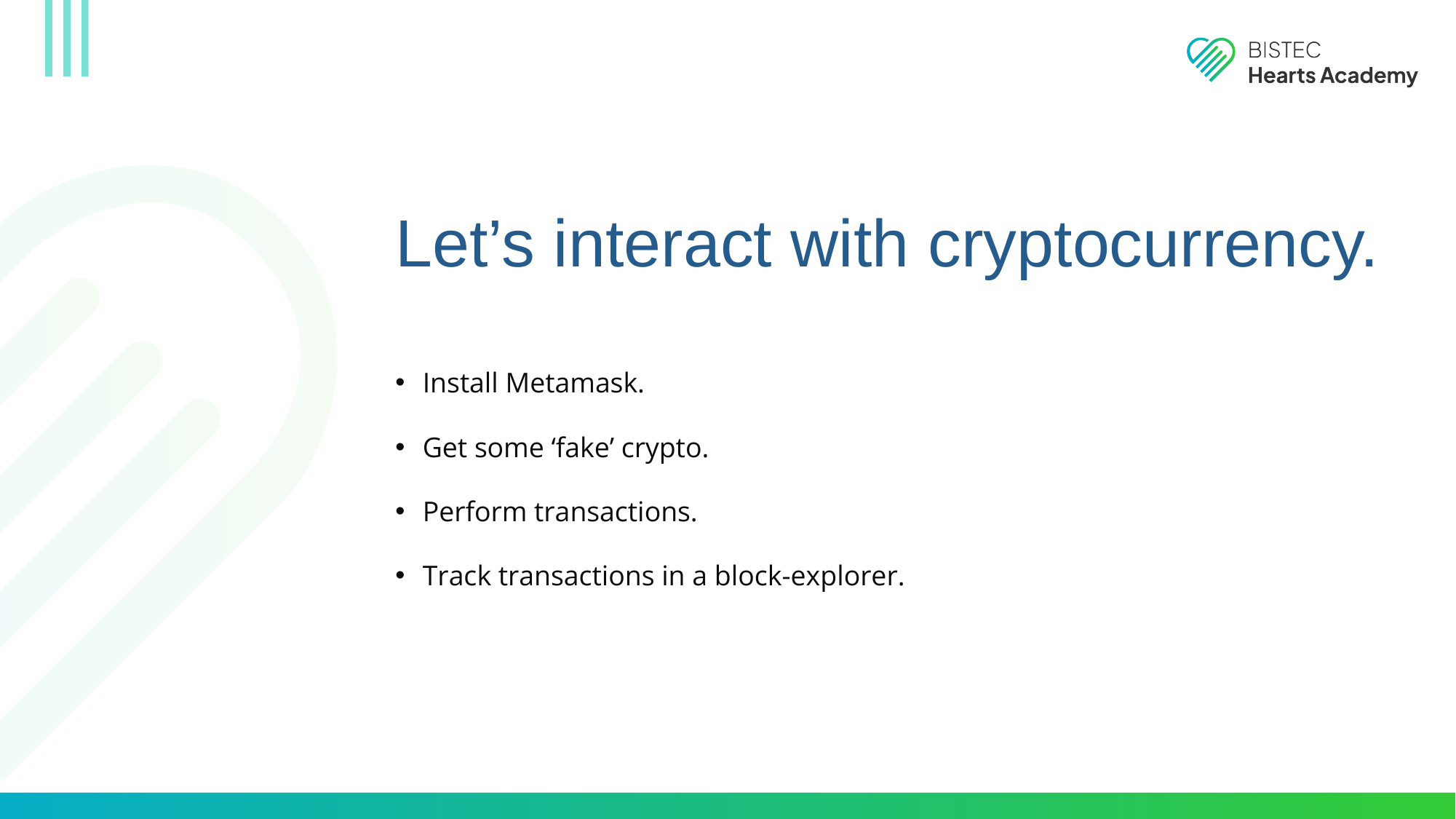

Let’s interact with cryptocurrency.
Install Metamask.
Get some ‘fake’ crypto.
Perform transactions.
Track transactions in a block-explorer.